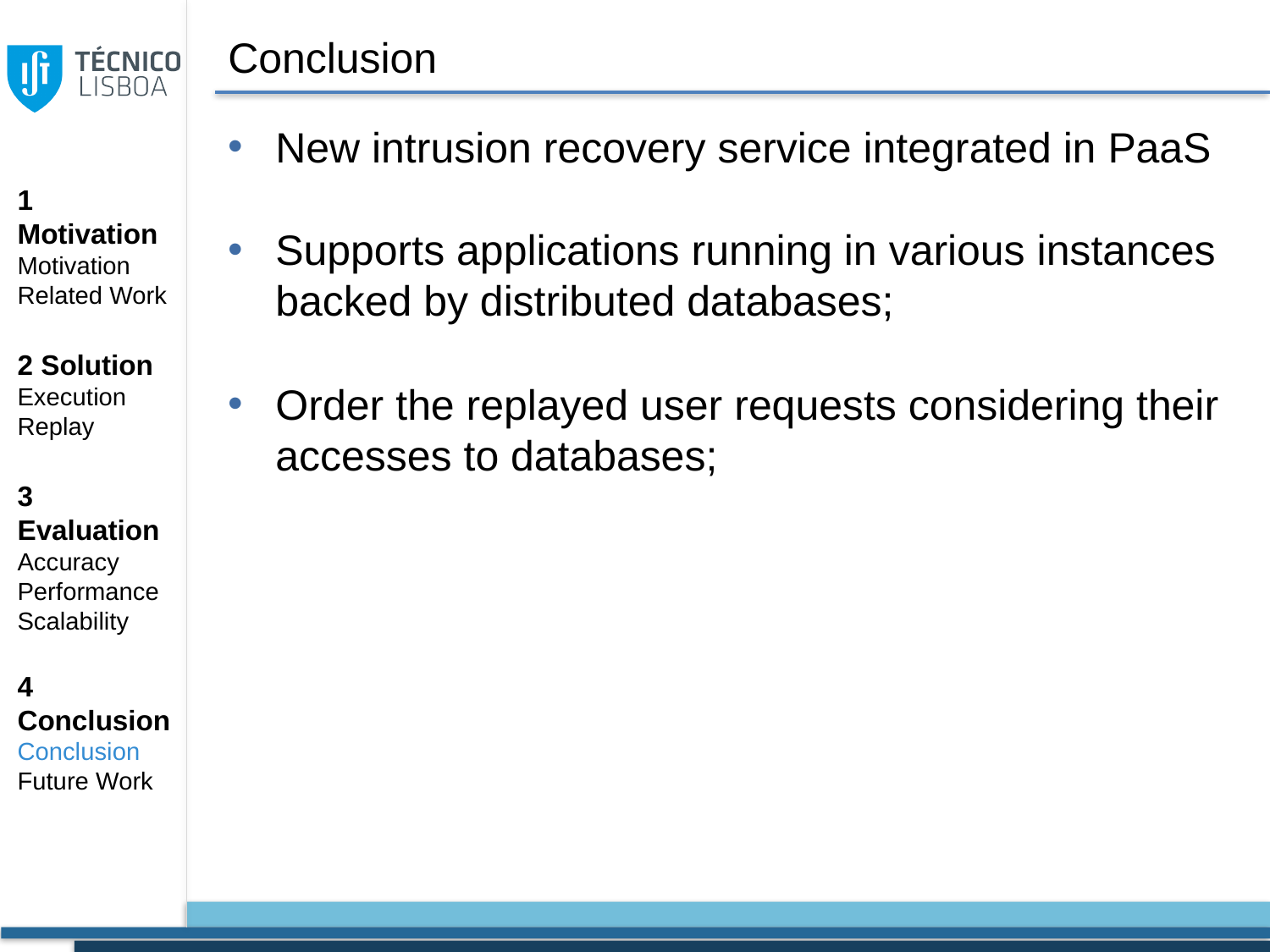

# Conclusion
New intrusion recovery service integrated in PaaS
Supports applications running in various instances backed by distributed databases;
Order the replayed user requests considering their accesses to databases;
1 Motivation
Motivation
Related Work

2 Solution
Execution
Replay

3 Evaluation
Accuracy
Performance
Scalability

4 Conclusion
Conclusion
Future Work